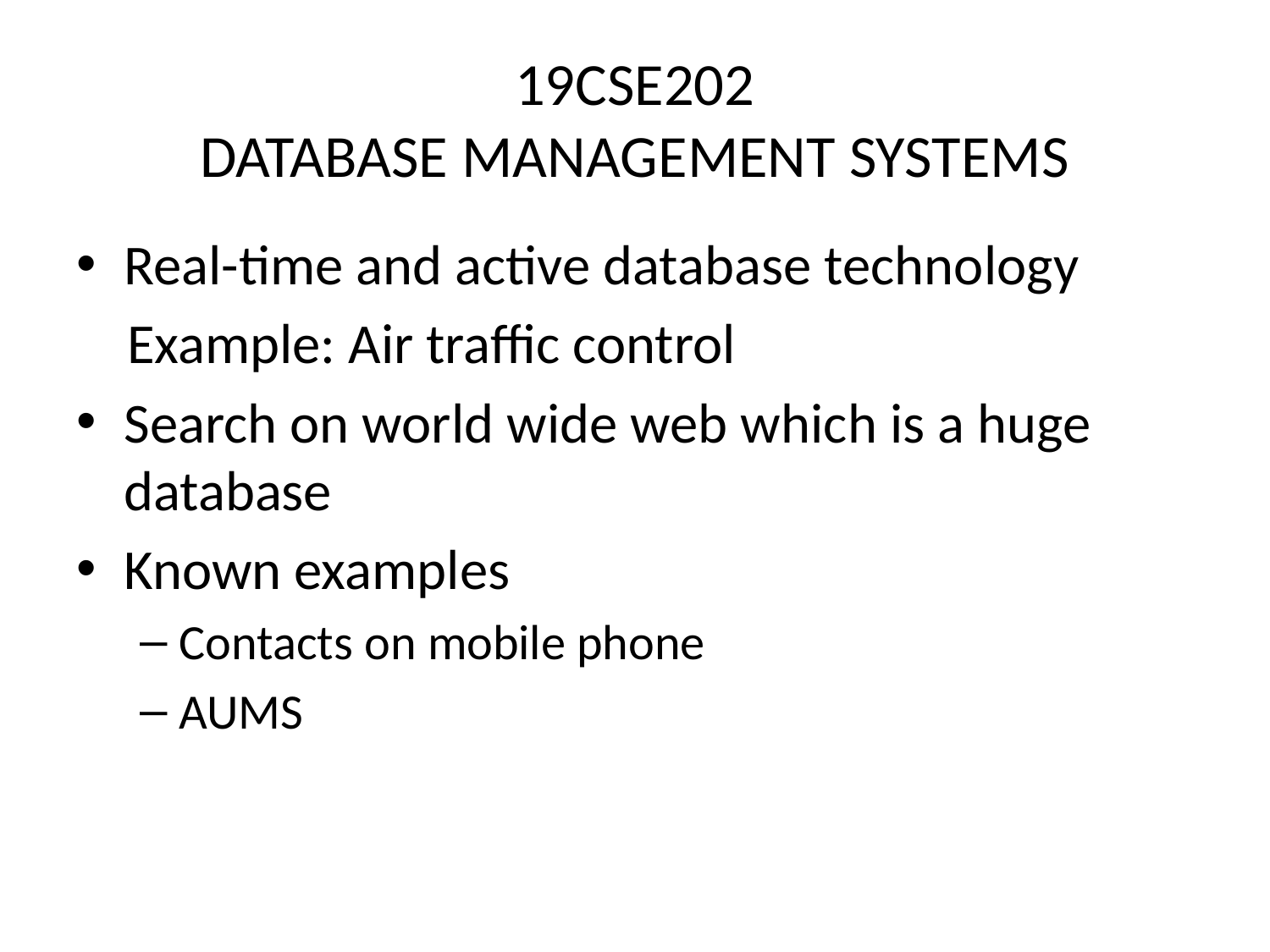

# 19CSE202 DATABASE MANAGEMENT SYSTEMS
Real-time and active database technology
    Example: Air traffic control
Search on world wide web which is a huge database
Known examples
Contacts on mobile phone
AUMS